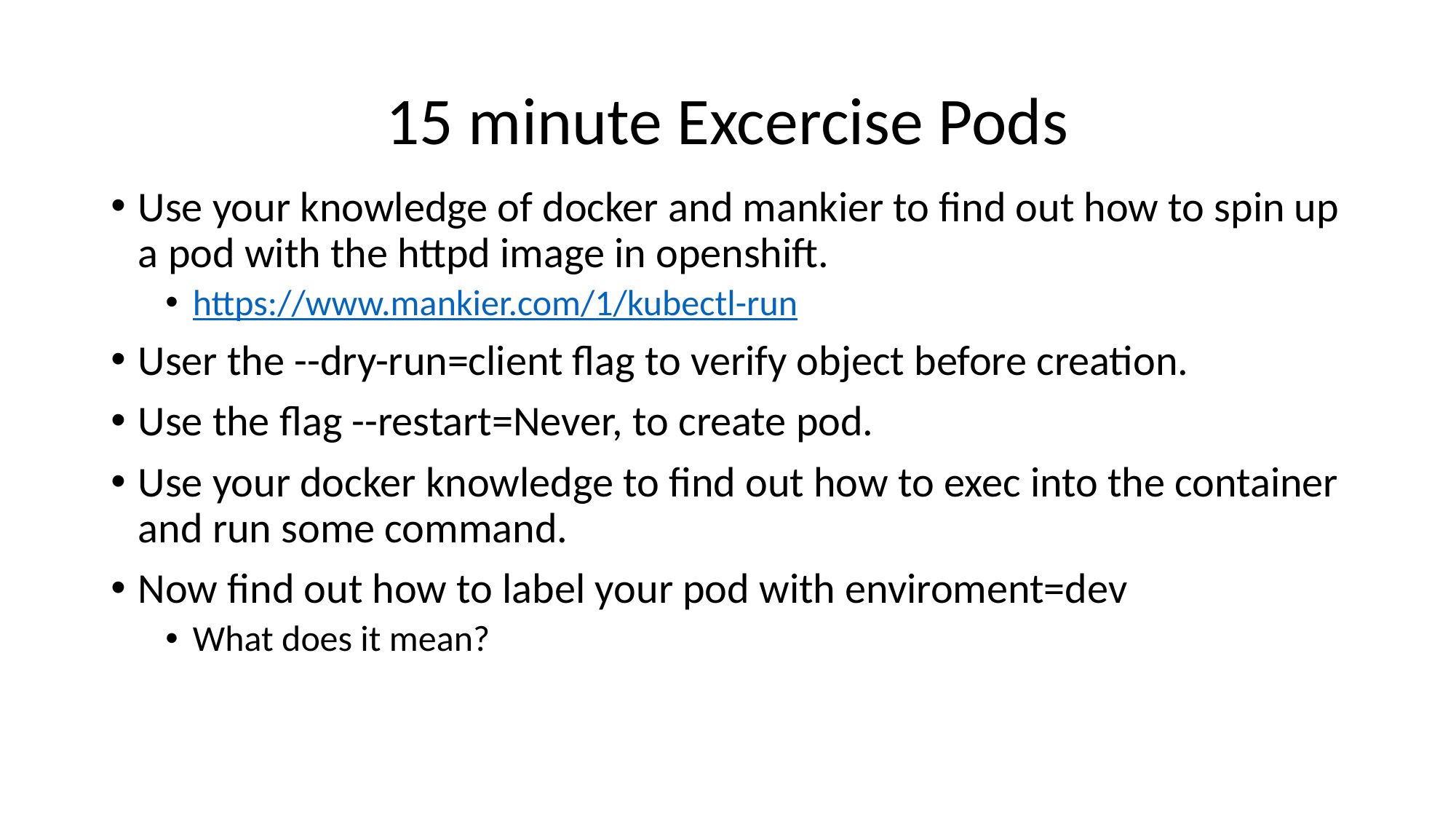

# 15 minute Excercise Pods
Use your knowledge of docker and mankier to find out how to spin up a pod with the httpd image in openshift.
https://www.mankier.com/1/kubectl-run
User the --dry-run=client flag to verify object before creation.
Use the flag --restart=Never, to create pod.
Use your docker knowledge to find out how to exec into the container and run some command.
Now find out how to label your pod with enviroment=dev
What does it mean?